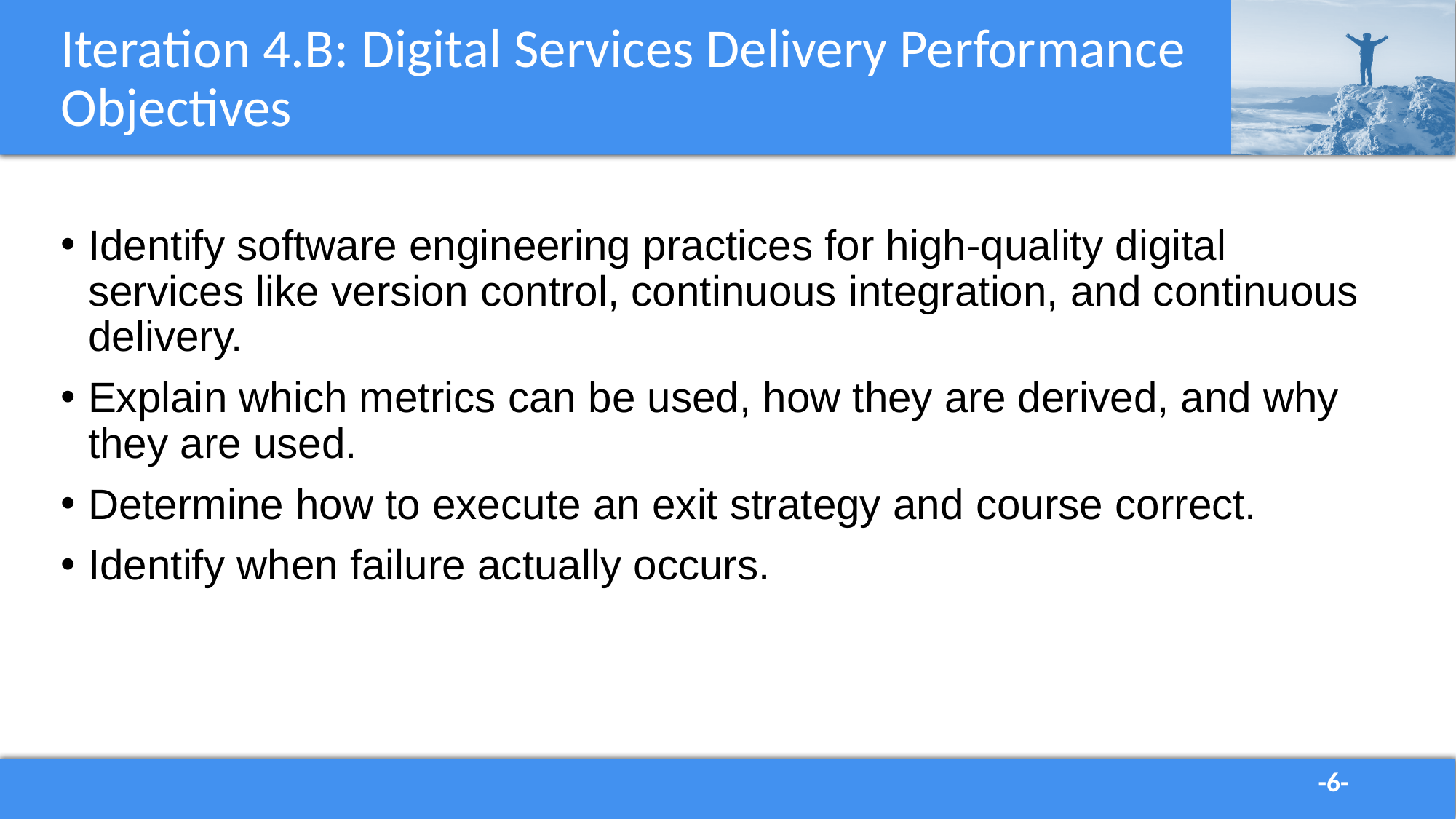

# Iteration 4.B: Digital Services Delivery Performance Objectives
Identify software engineering practices for high-quality digital services like version control, continuous integration, and continuous delivery.
Explain which metrics can be used, how they are derived, and why they are used.
Determine how to execute an exit strategy and course correct.
Identify when failure actually occurs.